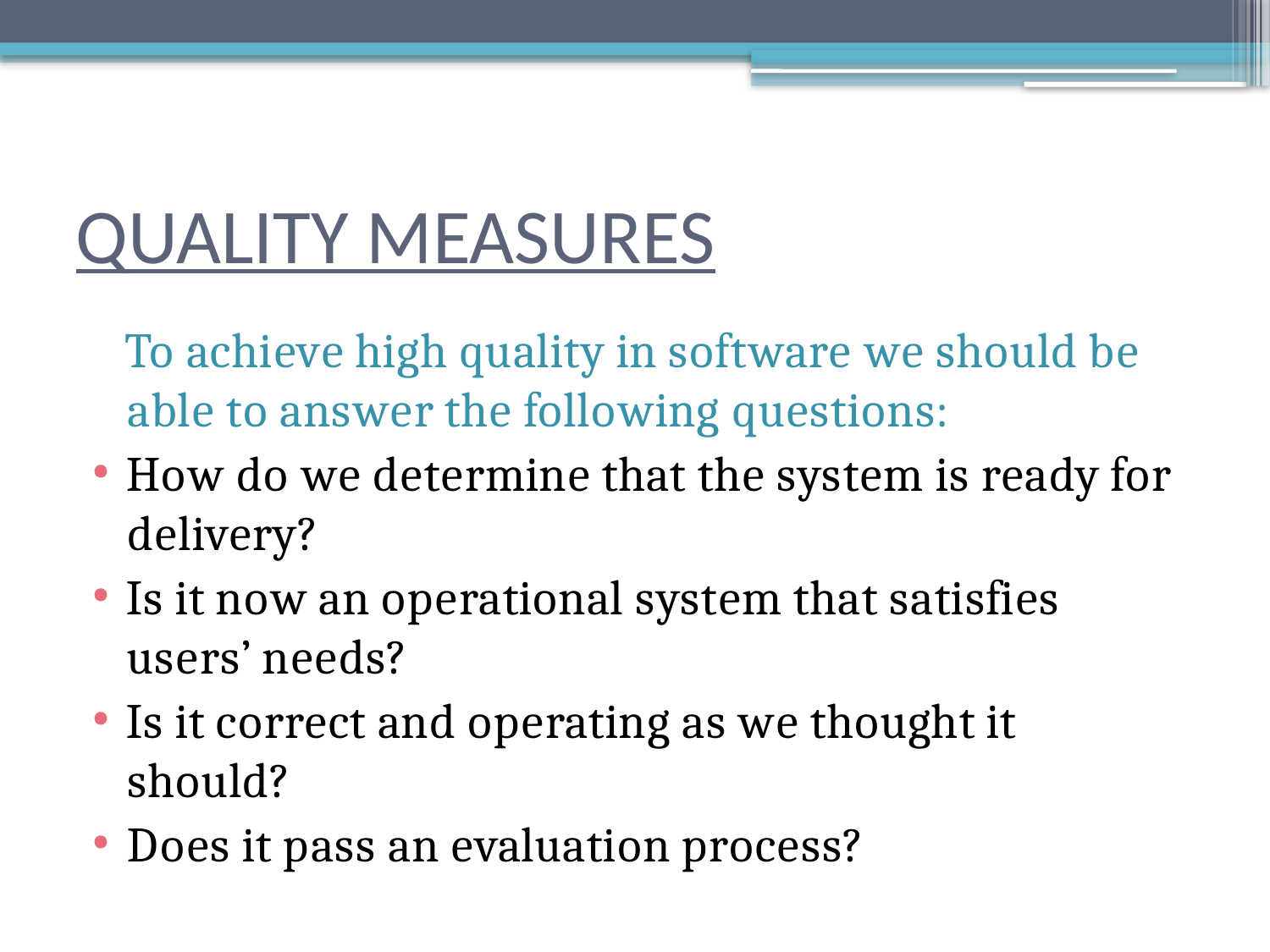

# QUALITY MEASURES
   To achieve high quality in software we should be able to answer the following questions:
How do we determine that the system is ready for delivery?
Is it now an operational system that satisfies users’ needs?
Is it correct and operating as we thought it should?
Does it pass an evaluation process?